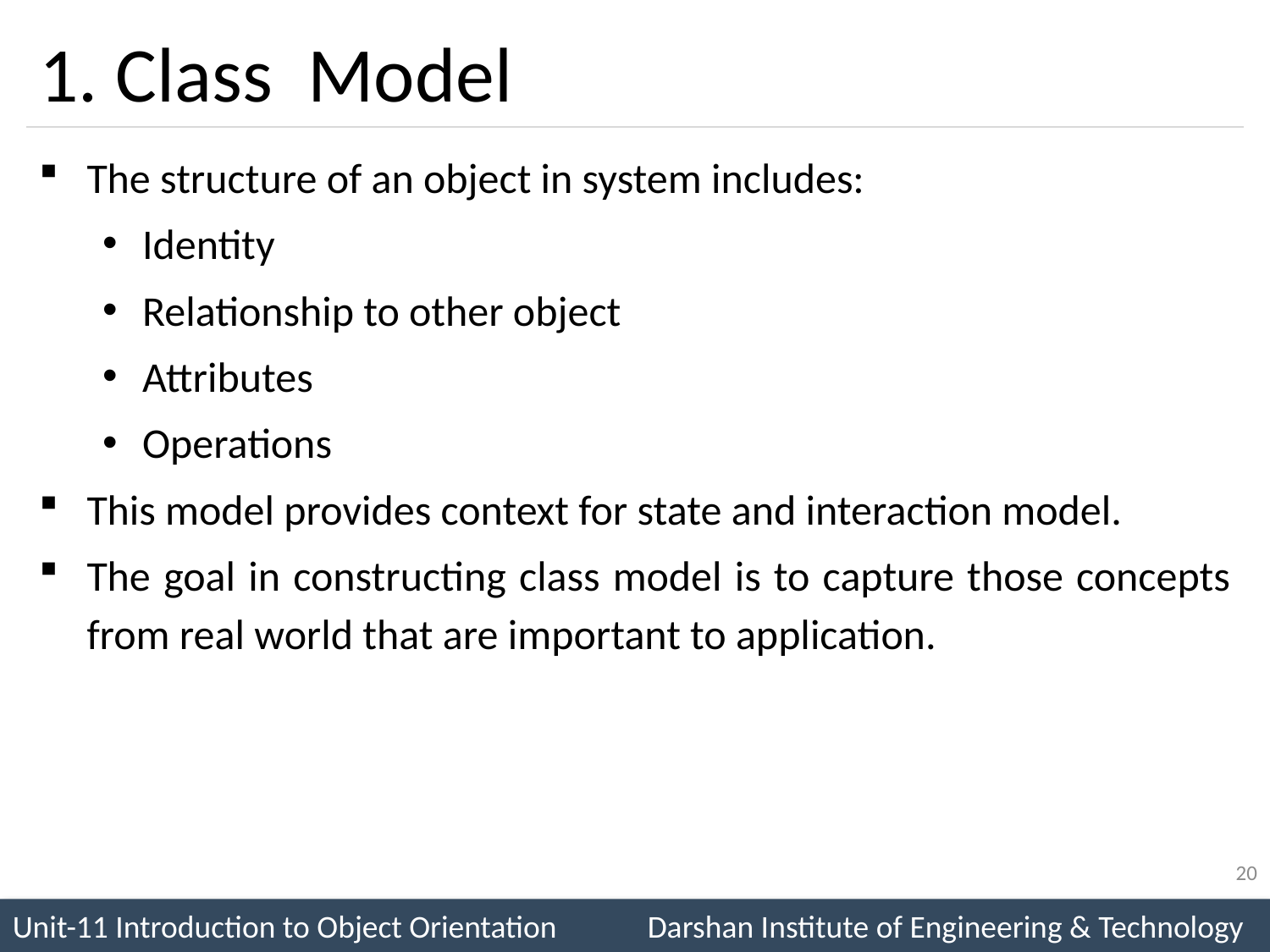

# 1. Class  Model
The structure of an object in system includes:
Identity
Relationship to other object
Attributes
Operations
This model provides context for state and interaction model.
The goal in constructing class model is to capture those concepts from real world that are important to application.
20